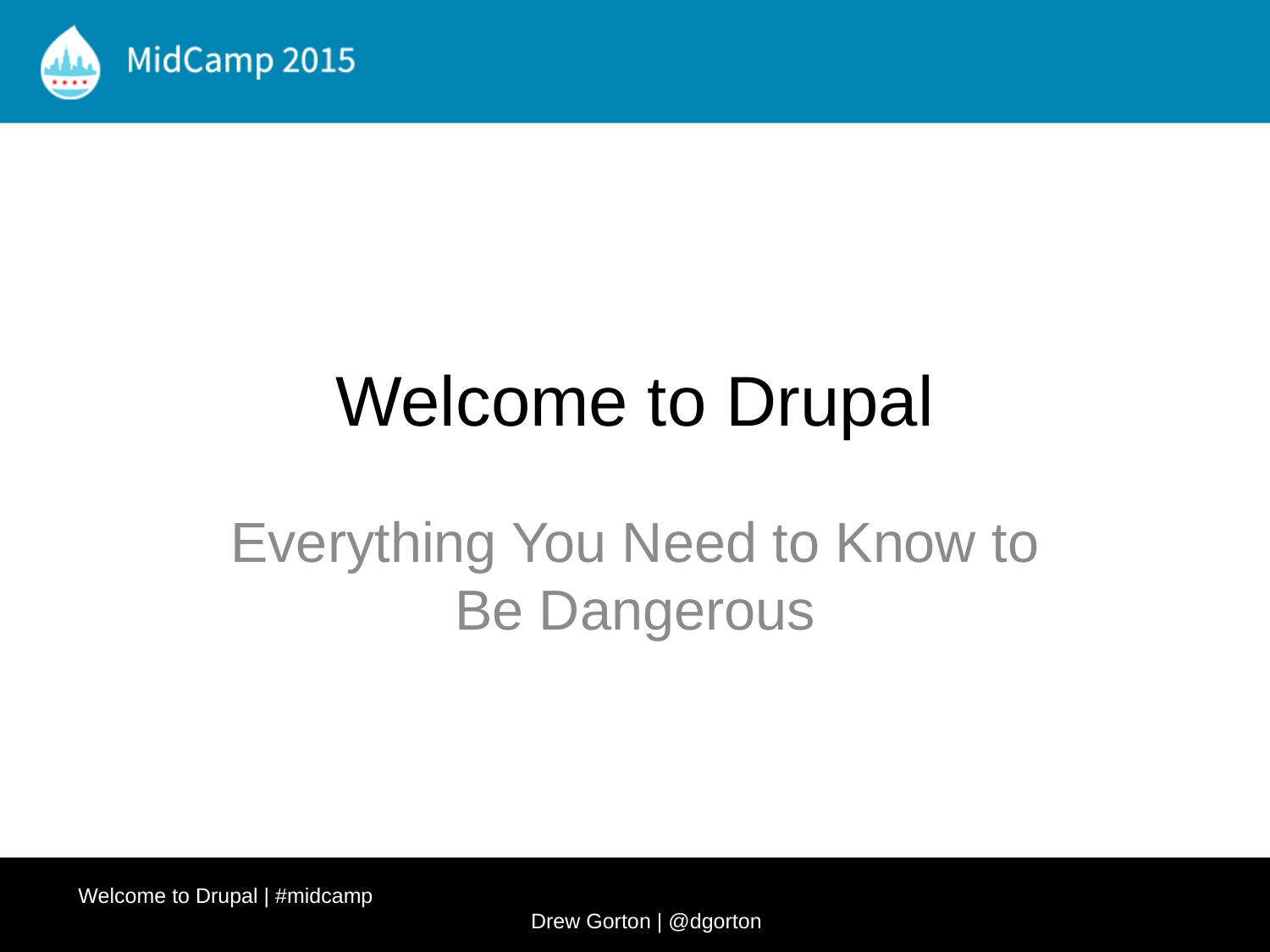

# Welcome to Drupal
Everything You Need to Know to Be Dangerous
Welcome to Drupal | #midcamp                                                                                                                                               Drew Gorton | @dgorton